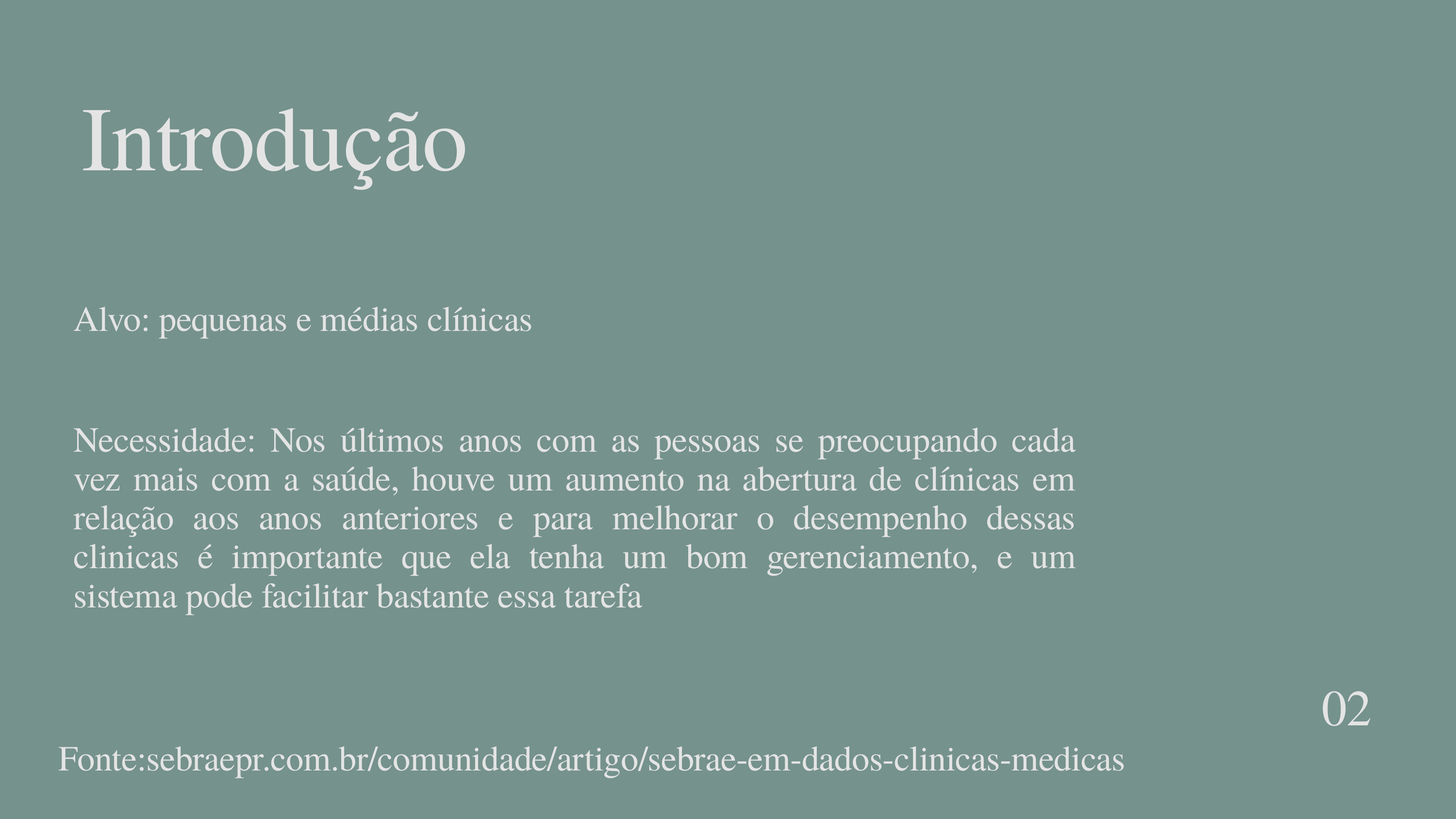

Introdução
Alvo: pequenas e médias clínicas
Necessidade: Nos últimos anos com as pessoas se preocupando cada vez mais com a saúde, houve um aumento na abertura de clínicas em relação aos anos anteriores e para melhorar o desempenho dessas clinicas é importante que ela tenha um bom gerenciamento, e um sistema pode facilitar bastante essa tarefa

02
Fonte:sebraepr.com.br/comunidade/artigo/sebrae-em-dados-clinicas-medicas